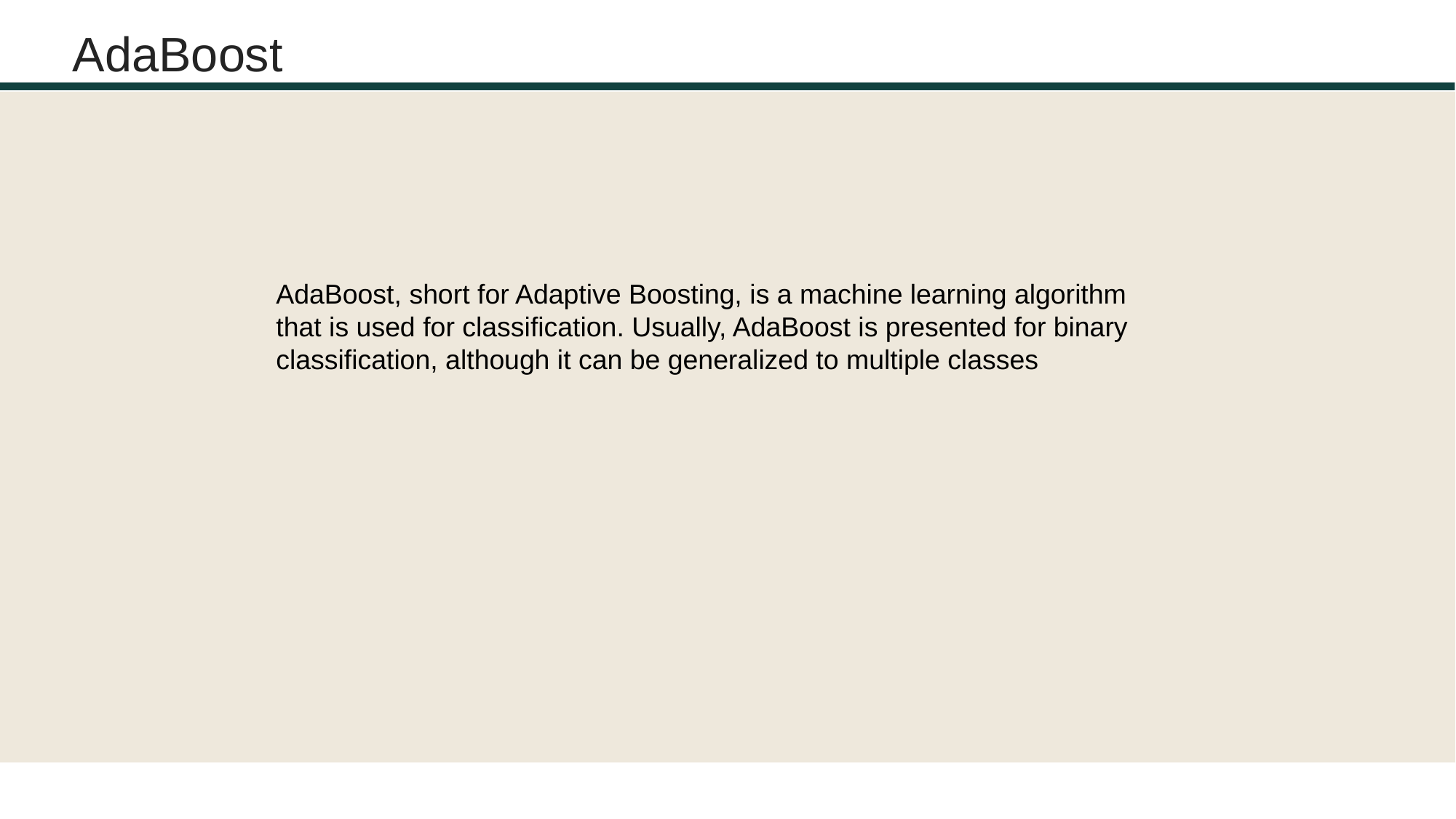

# AdaBoost
AdaBoost, short for Adaptive Boosting, is a machine learning algorithm that is used for classification. Usually, AdaBoost is presented for binary classification, although it can be generalized to multiple classes